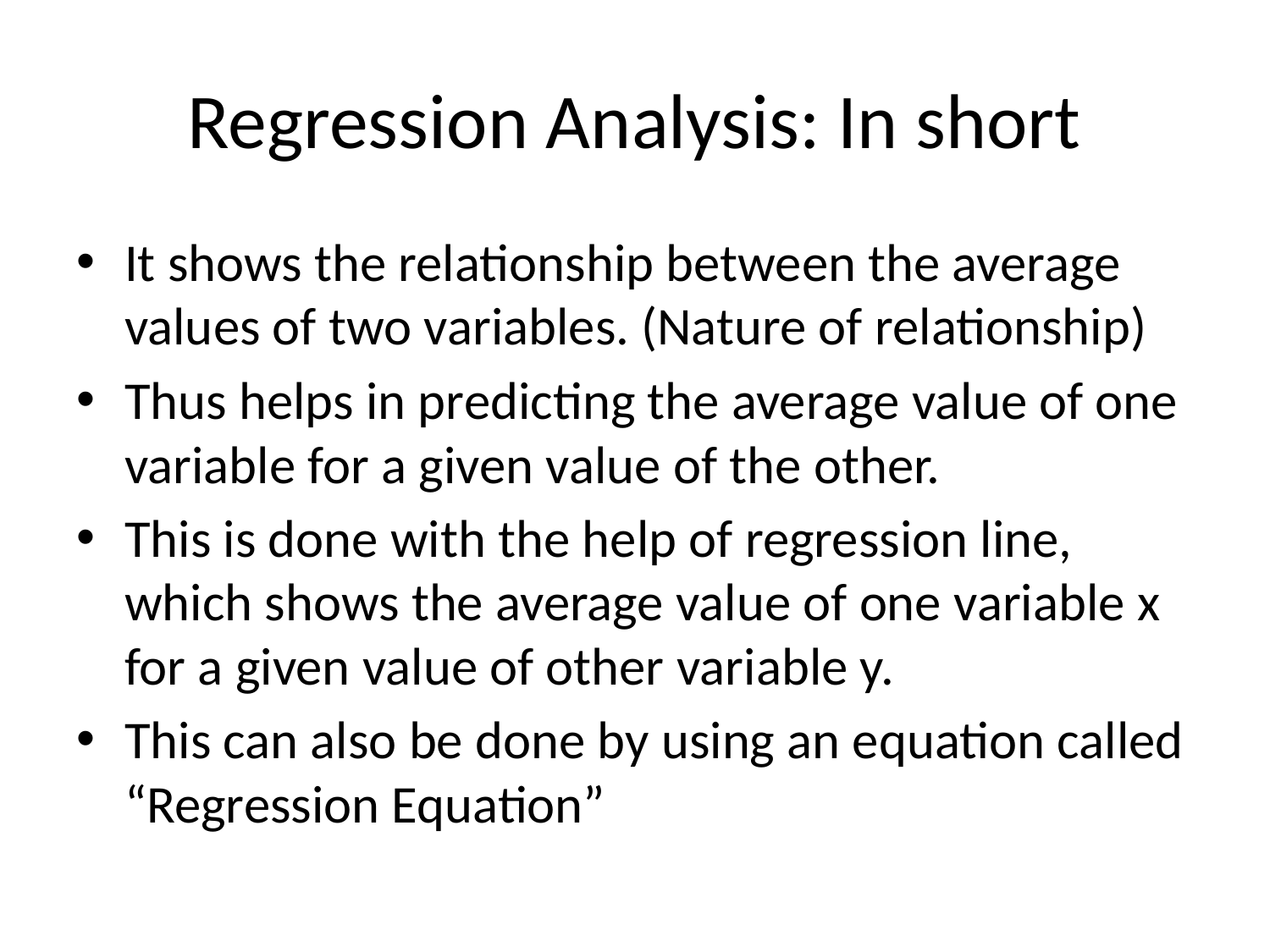

# Regression Analysis: In short
It shows the relationship between the average values of two variables. (Nature of relationship)
Thus helps in predicting the average value of one variable for a given value of the other.
This is done with the help of regression line, which shows the average value of one variable x for a given value of other variable y.
This can also be done by using an equation called “Regression Equation”